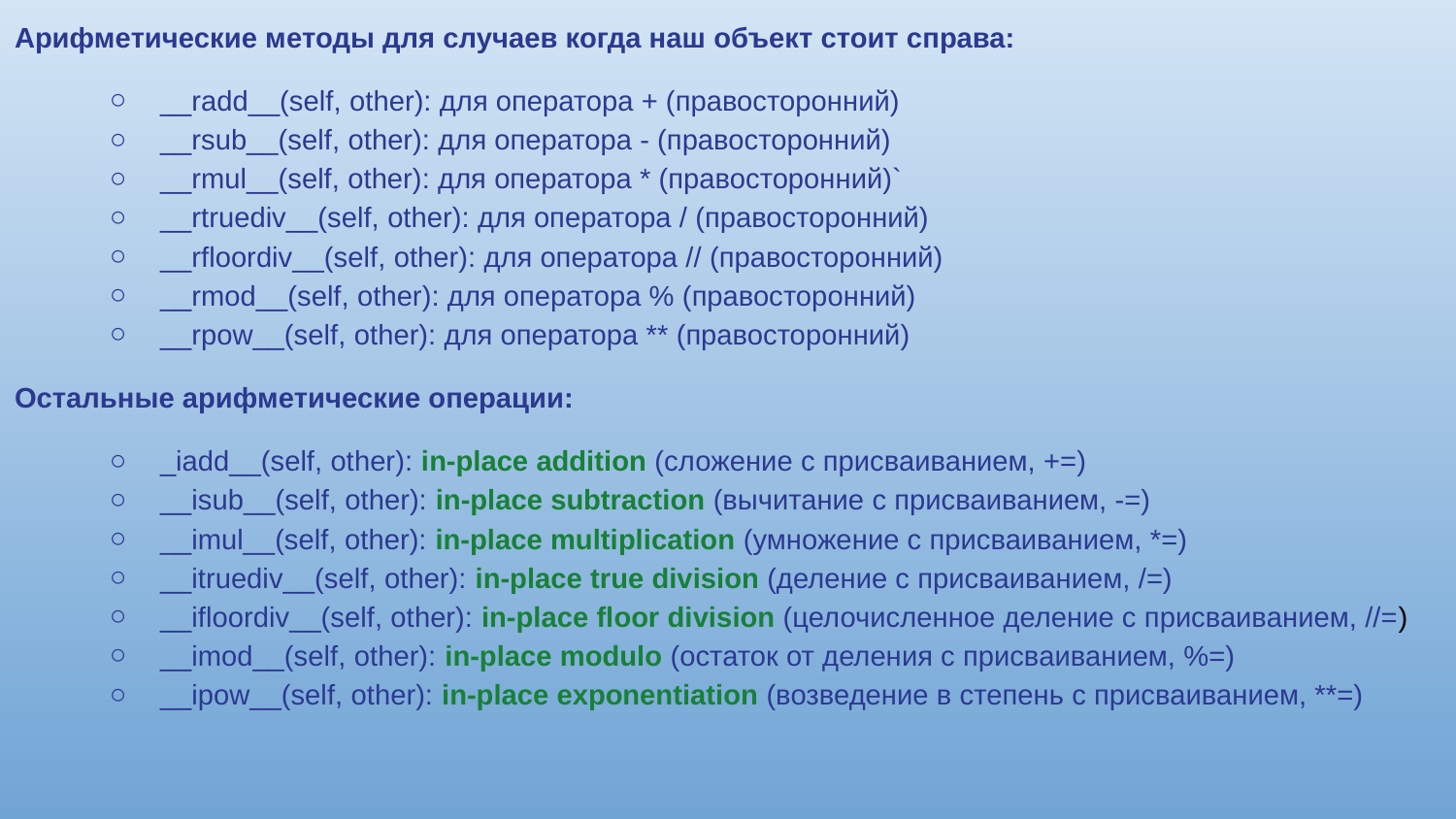

Арифметические методы для случаев когда наш объект стоит справа:
__radd__(self, other): для оператора + (правосторонний)
__rsub__(self, other): для оператора - (правосторонний)
__rmul__(self, other): для оператора * (правосторонний)`
__rtruediv__(self, other): для оператора / (правосторонний)
__rfloordiv__(self, other): для оператора // (правосторонний)
__rmod__(self, other): для оператора % (правосторонний)
__rpow__(self, other): для оператора ** (правосторонний)
Остальные арифметические операции:
_iadd__(self, other): in-place addition (сложение с присваиванием, +=)
__isub__(self, other): in-place subtraction (вычитание с присваиванием, -=)
__imul__(self, other): in-place multiplication (умножение с присваиванием, *=)
__itruediv__(self, other): in-place true division (деление с присваиванием, /=)
__ifloordiv__(self, other): in-place floor division (целочисленное деление с присваиванием, //=)
__imod__(self, other): in-place modulo (остаток от деления с присваиванием, %=)
__ipow__(self, other): in-place exponentiation (возведение в степень с присваиванием, **=)